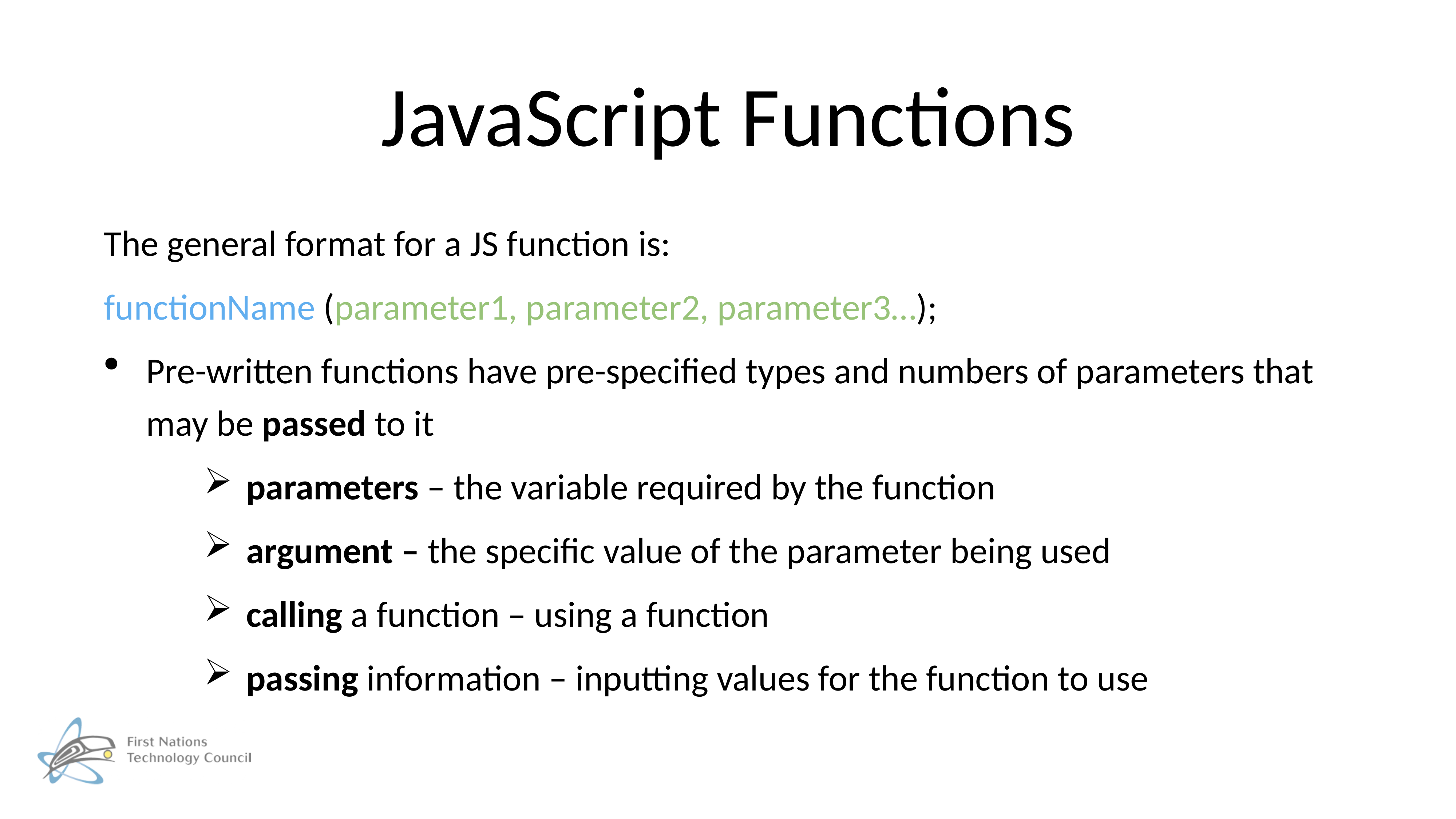

# JavaScript Functions
The general format for a JS function is:
functionName (parameter1, parameter2, parameter3…);
Pre-written functions have pre-specified types and numbers of parameters that may be passed to it
parameters – the variable required by the function
argument – the specific value of the parameter being used
calling a function – using a function
passing information – inputting values for the function to use